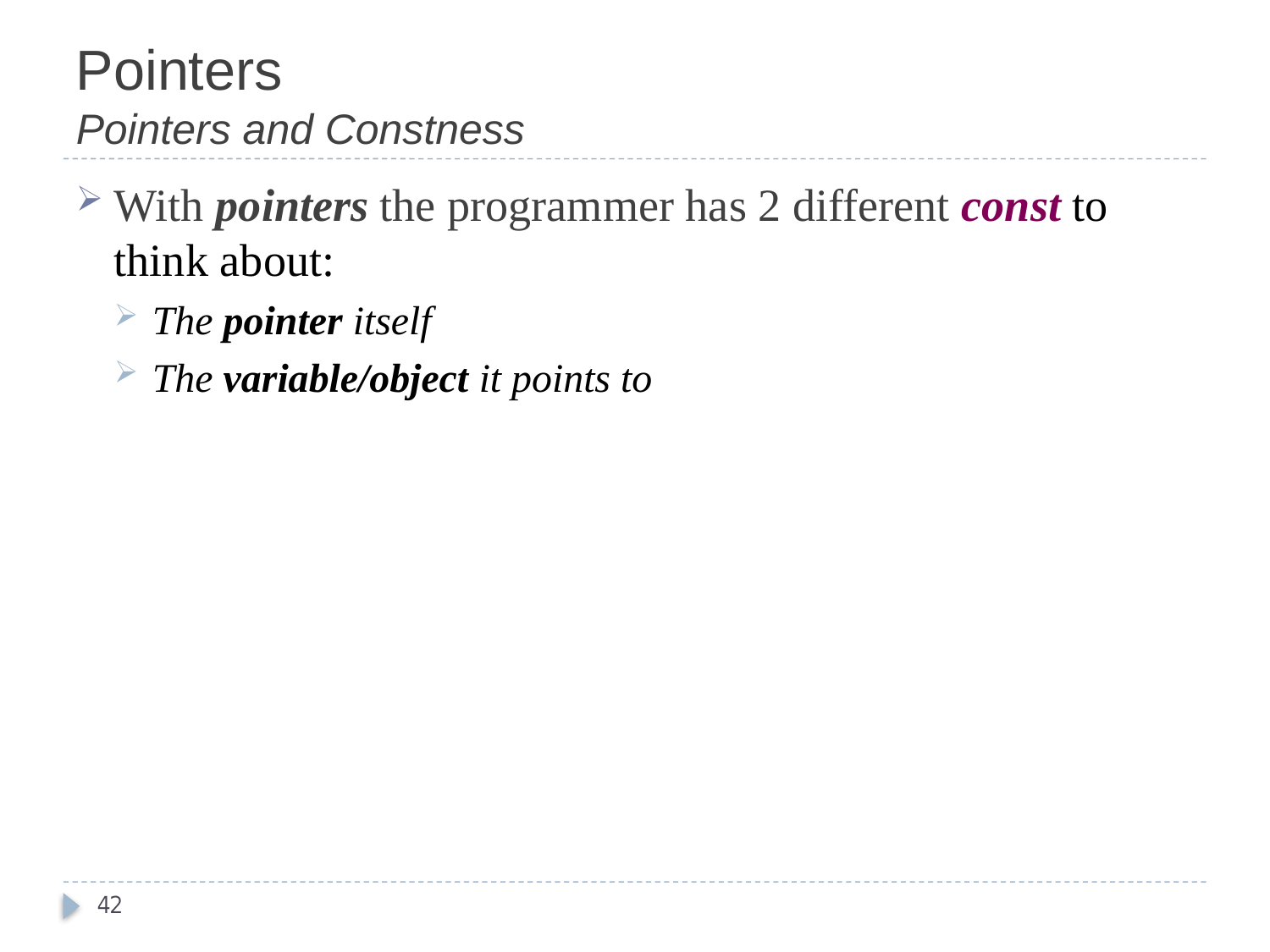

# Pointers Pointers and Constness
With pointers the programmer has 2 different const to think about:
The pointer itself
The variable/object it points to

42